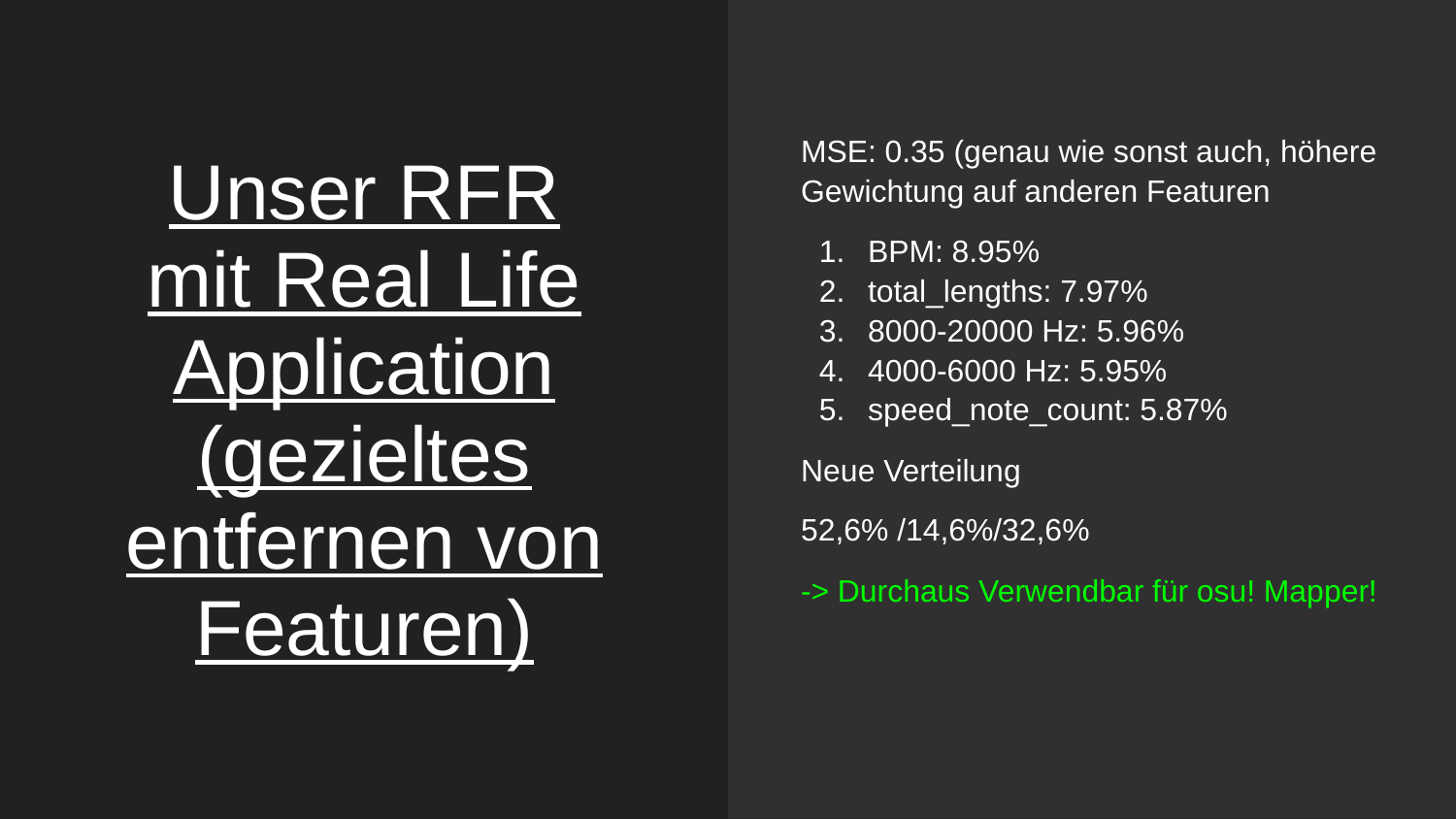

MSE: 0.35 (genau wie sonst auch, höhere Gewichtung auf anderen Featuren
BPM: 8.95%
total_lengths: 7.97%
8000-20000 Hz: 5.96%
4000-6000 Hz: 5.95%
speed_note_count: 5.87%
Neue Verteilung
52,6% /14,6%/32,6%
-> Durchaus Verwendbar für osu! Mapper!
# Unser RFR
mit Real Life Application (gezieltes entfernen von Featuren)